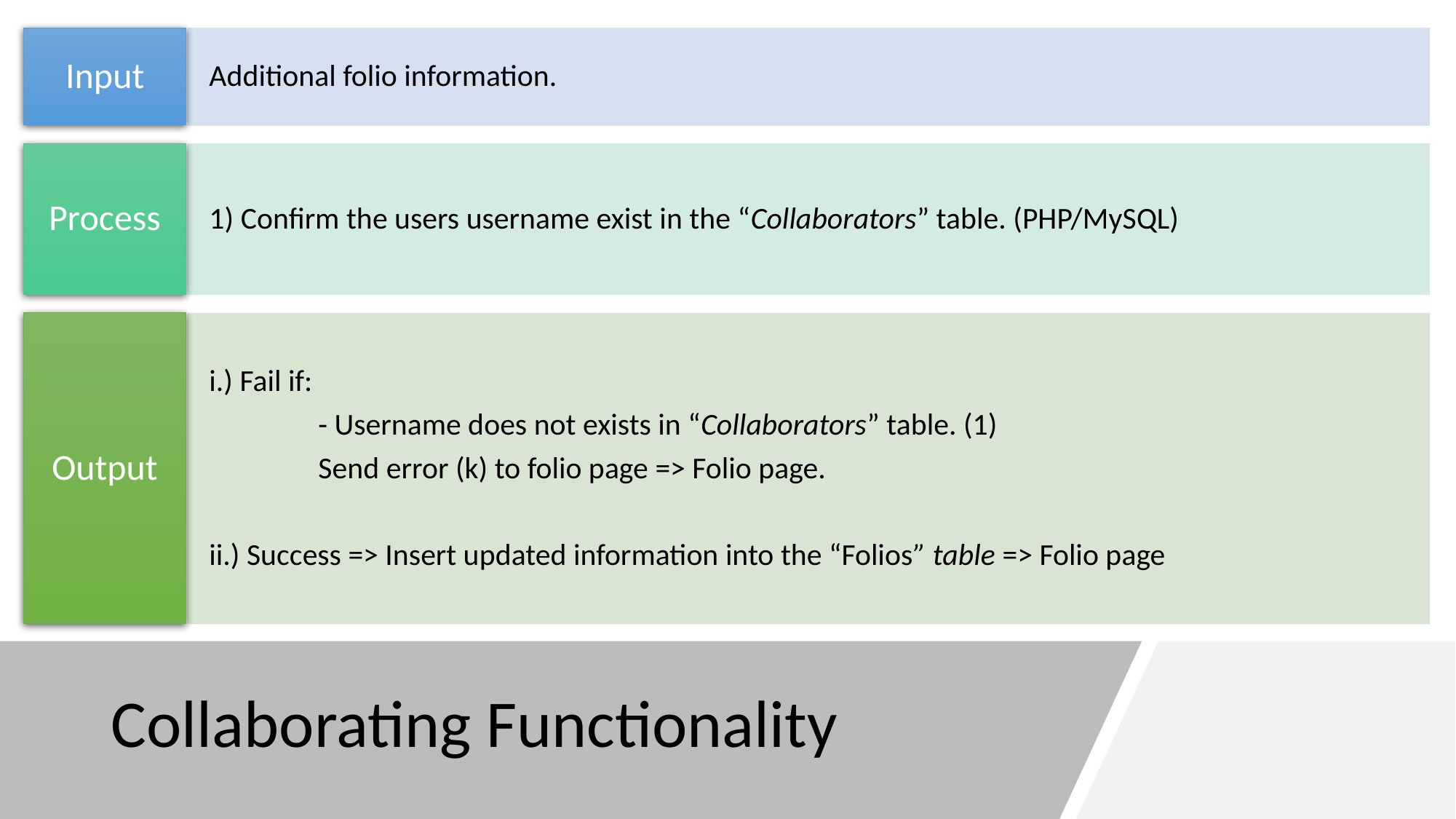

Additional folio information.
Input
1) Confirm the users username exist in the “Collaborators” table. (PHP/MySQL)
Process
i.) Fail if:
	- Username does not exists in “Collaborators” table. (1)
	Send error (k) to folio page => Folio page.

ii.) Success => Insert updated information into the “Folios” table => Folio page
Output

# Collaborating Functionality